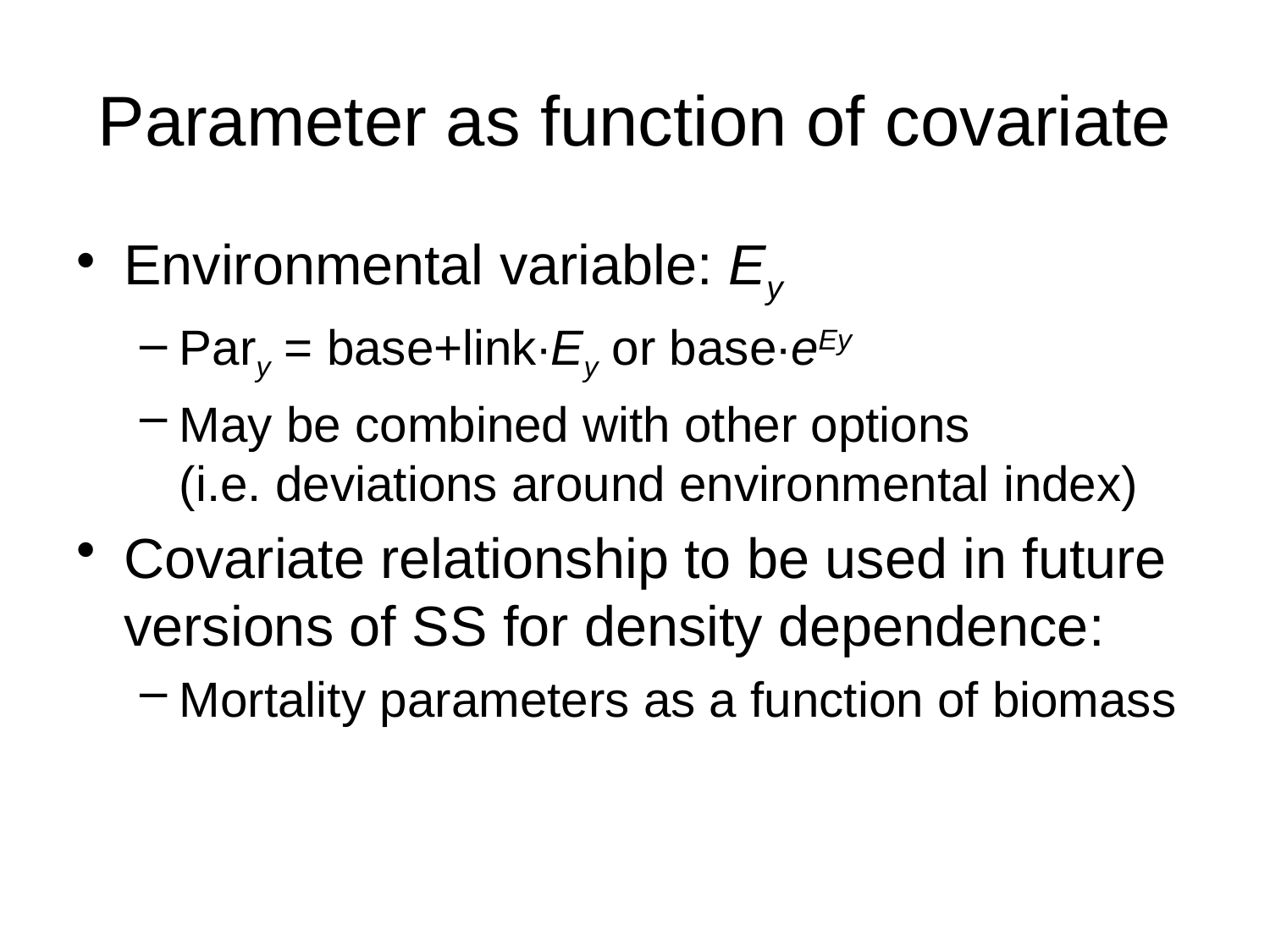

# Parameter as function of covariate
Environmental variable: Ey
Pary = base+link∙Ey or base∙eEy
May be combined with other options
(i.e. deviations around environmental index)
Covariate relationship to be used in future versions of SS for density dependence:
Mortality parameters as a function of biomass